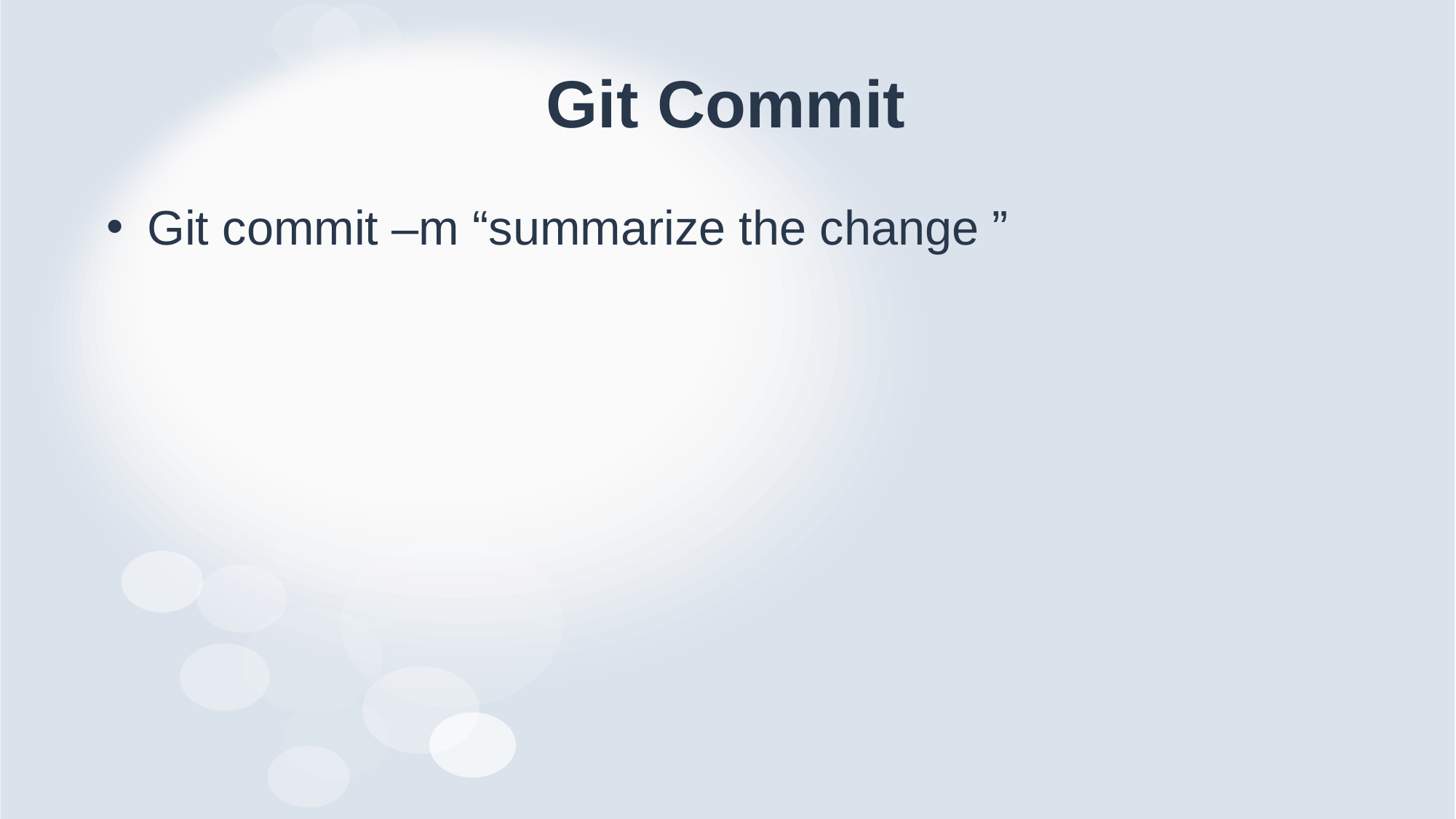

# Git Commit
Git commit –m “summarize the change ”